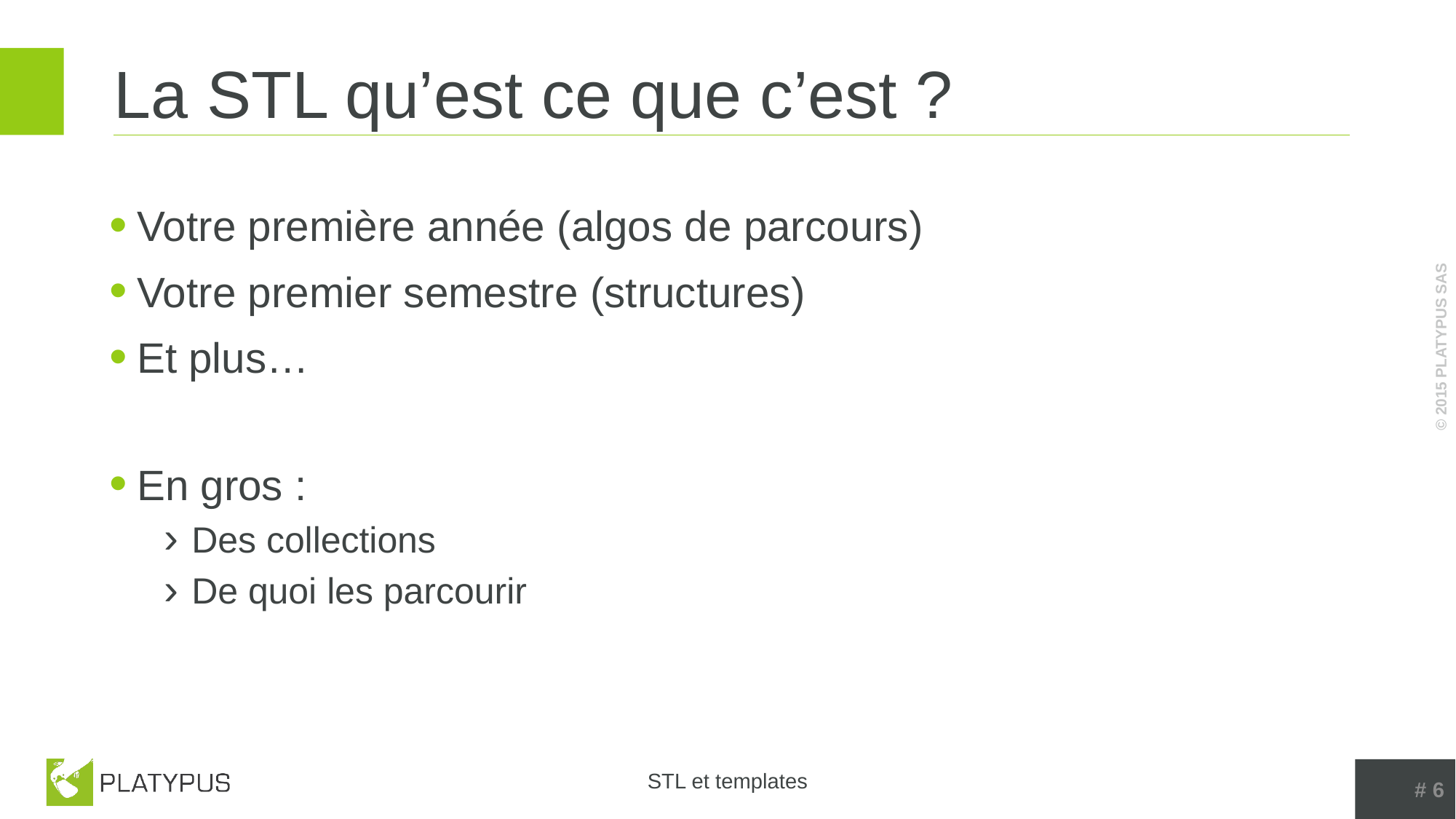

# La STL qu’est ce que c’est ?
Votre première année (algos de parcours)
Votre premier semestre (structures)
Et plus…

En gros :
Des collections
De quoi les parcourir
# 6
STL et templates